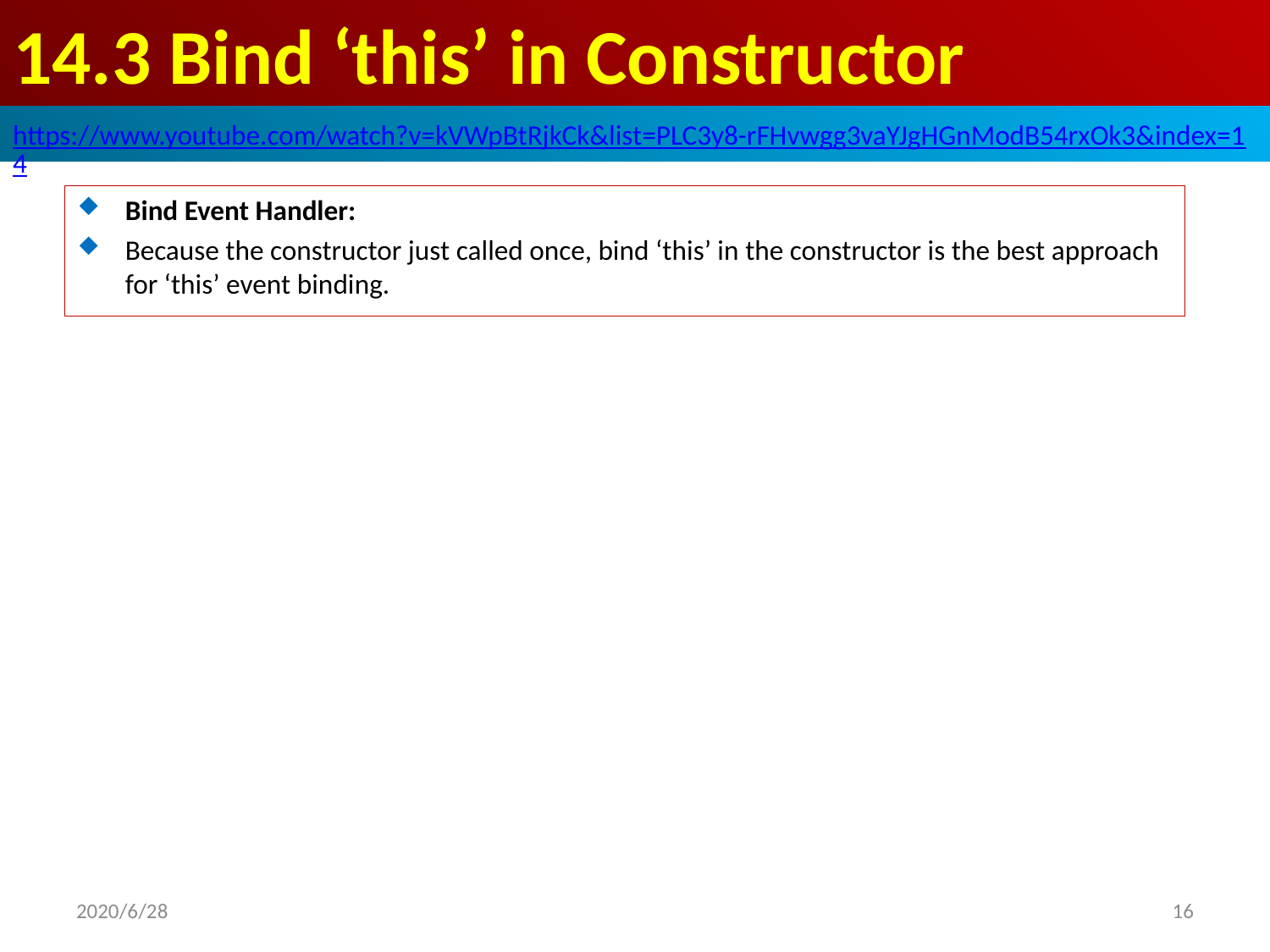

# 14.3 Bind ‘this’ in Constructor
https://www.youtube.com/watch?v=kVWpBtRjkCk&list=PLC3y8-rFHvwgg3vaYJgHGnModB54rxOk3&index=14
Bind Event Handler:
Because the constructor just called once, bind ‘this’ in the constructor is the best approach for ‘this’ event binding.
2020/6/28
16